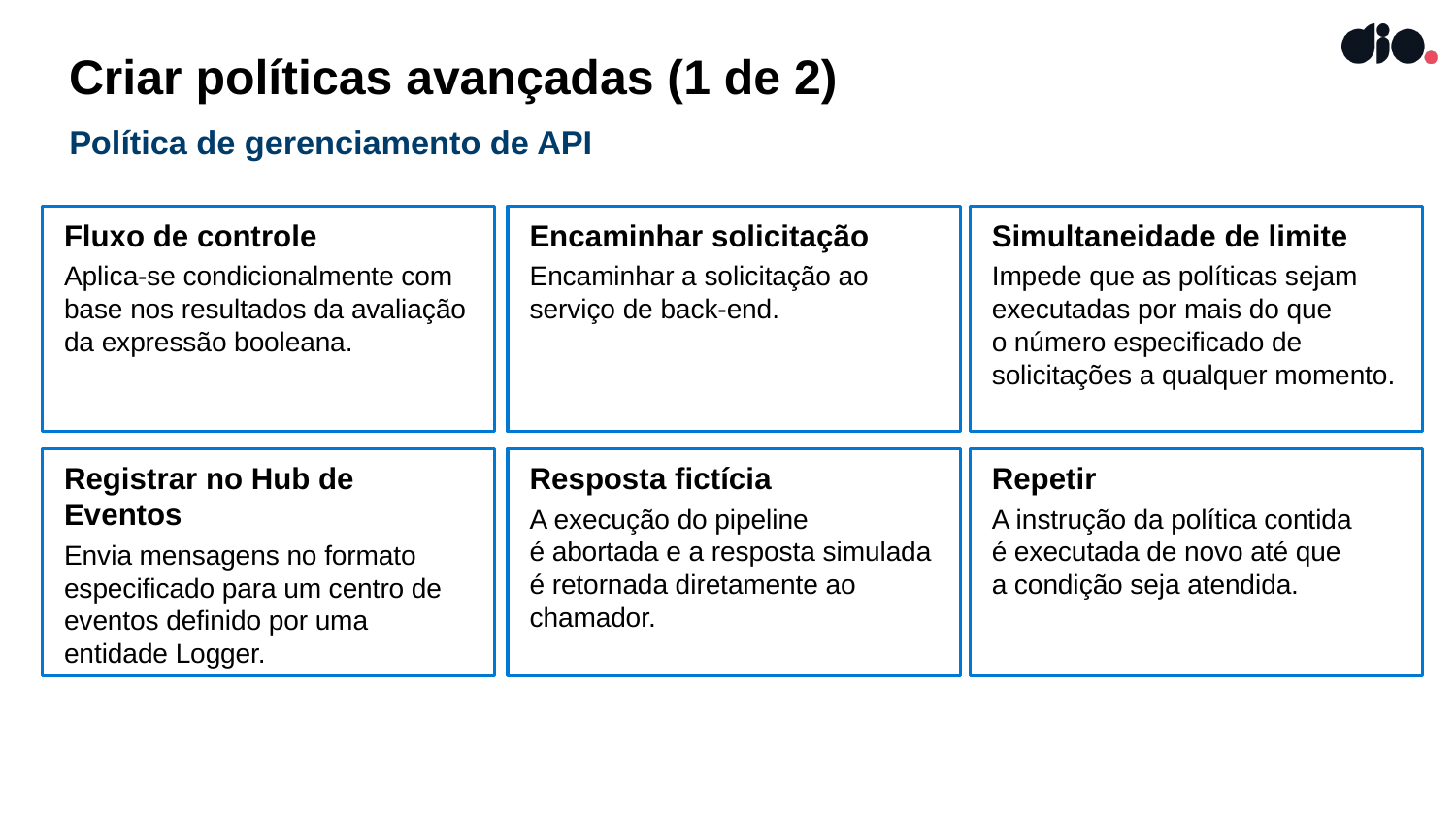

# Criar políticas avançadas (1 de 2)
Política de gerenciamento de API
Fluxo de controle
Aplica-se condicionalmente com base nos resultados da avaliação da expressão booleana.
Encaminhar solicitação
Encaminhar a solicitação ao serviço de back-end.
Simultaneidade de limite
Impede que as políticas sejam executadas por mais do que
o número especificado de solicitações a qualquer momento.
Registrar no Hub de Eventos
Envia mensagens no formato especificado para um centro de eventos definido por uma entidade Logger.
Resposta fictícia
A execução do pipeline
é abortada e a resposta simulada é retornada diretamente ao chamador.
Repetir
A instrução da política contida
é executada de novo até que
a condição seja atendida.